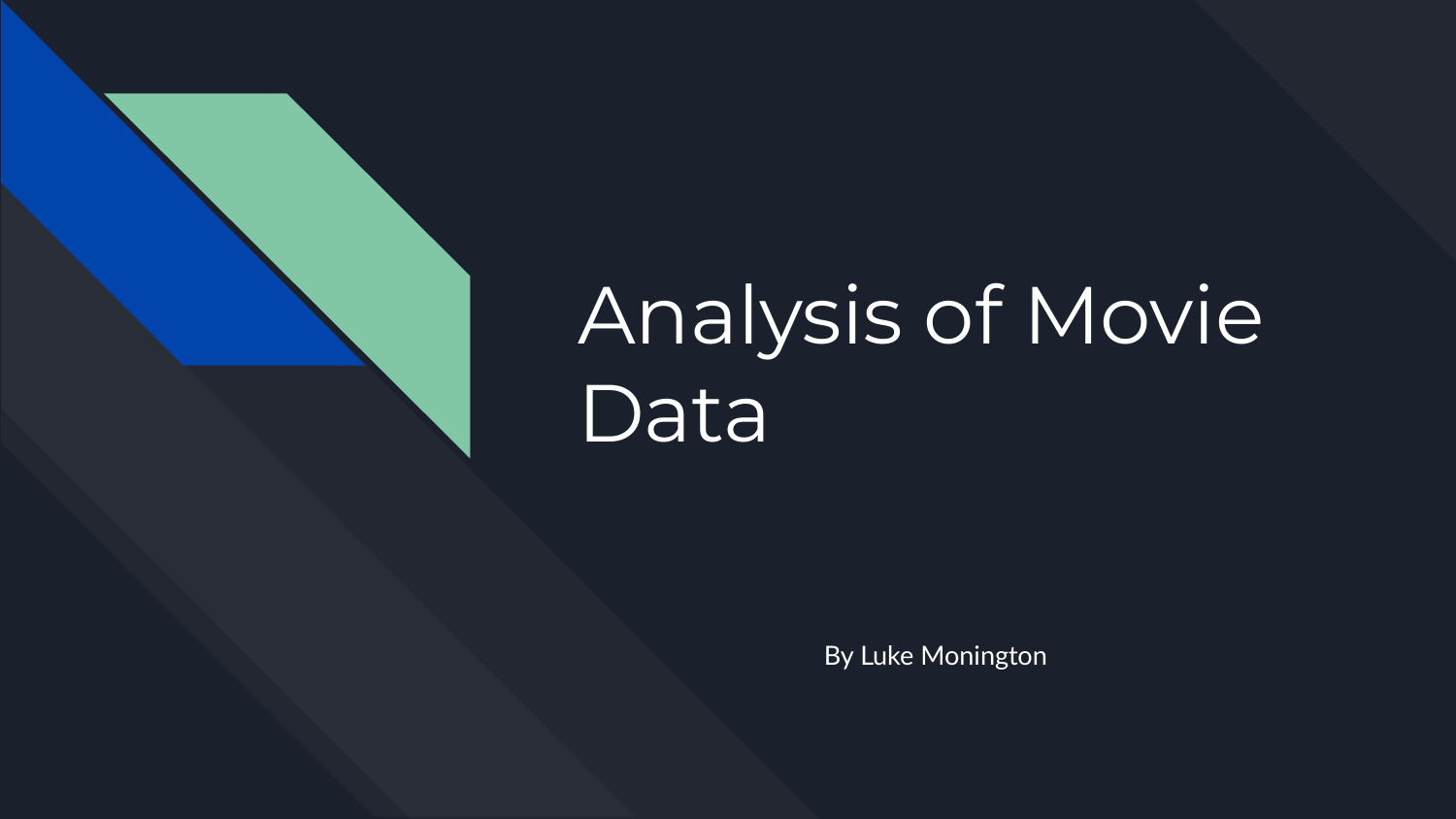

# Analysis of Movie Data
By Luke Monington